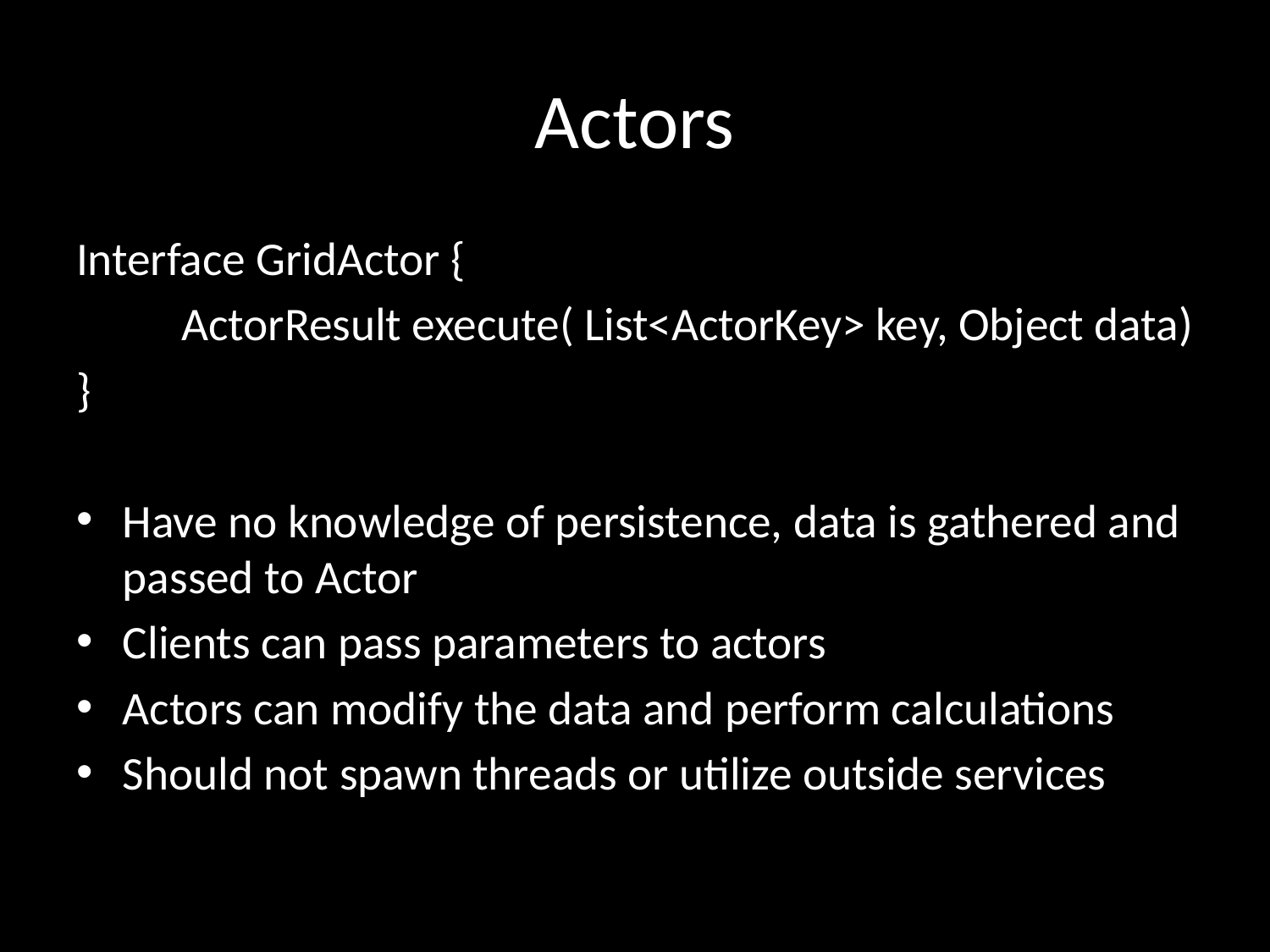

# Actors
Interface GridActor {
	ActorResult execute( List<ActorKey> key, Object data)
}

Have no knowledge of persistence, data is gathered and passed to Actor
Clients can pass parameters to actors
Actors can modify the data and perform calculations
Should not spawn threads or utilize outside services